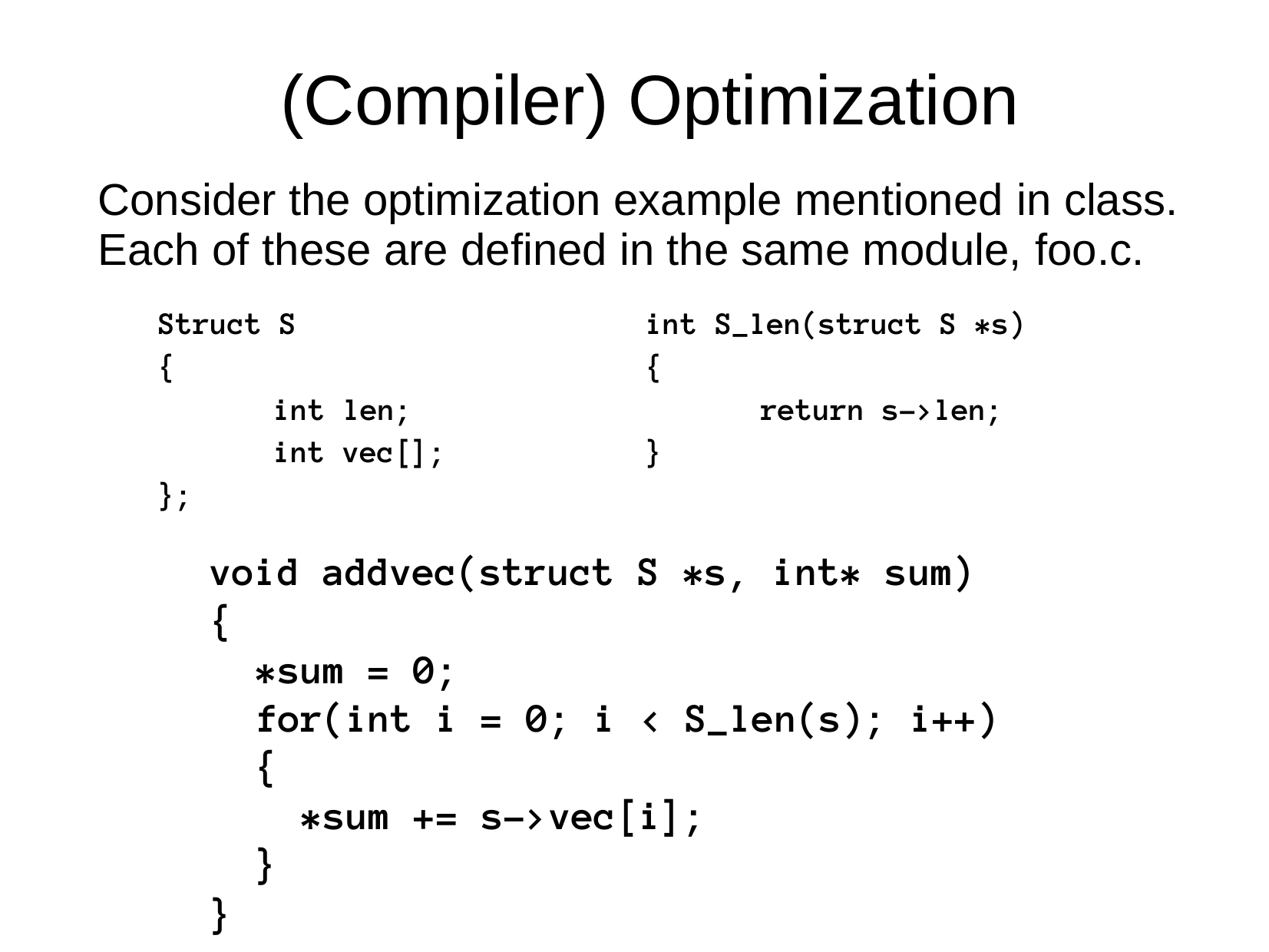

(Compiler) Optimization
# Consider the optimization example mentioned in class.  Each of these are defined in the same module, foo.c.
Struct S
{
	int len;
	int vec[];
};
int S_len(struct S *s)
{
	return s->len;
}

void addvec(struct S *s, int* sum)
{
*sum = 0;
for(int i = 0; i < S_len(s); i++)
{
*sum += s->vec[i];
}
}